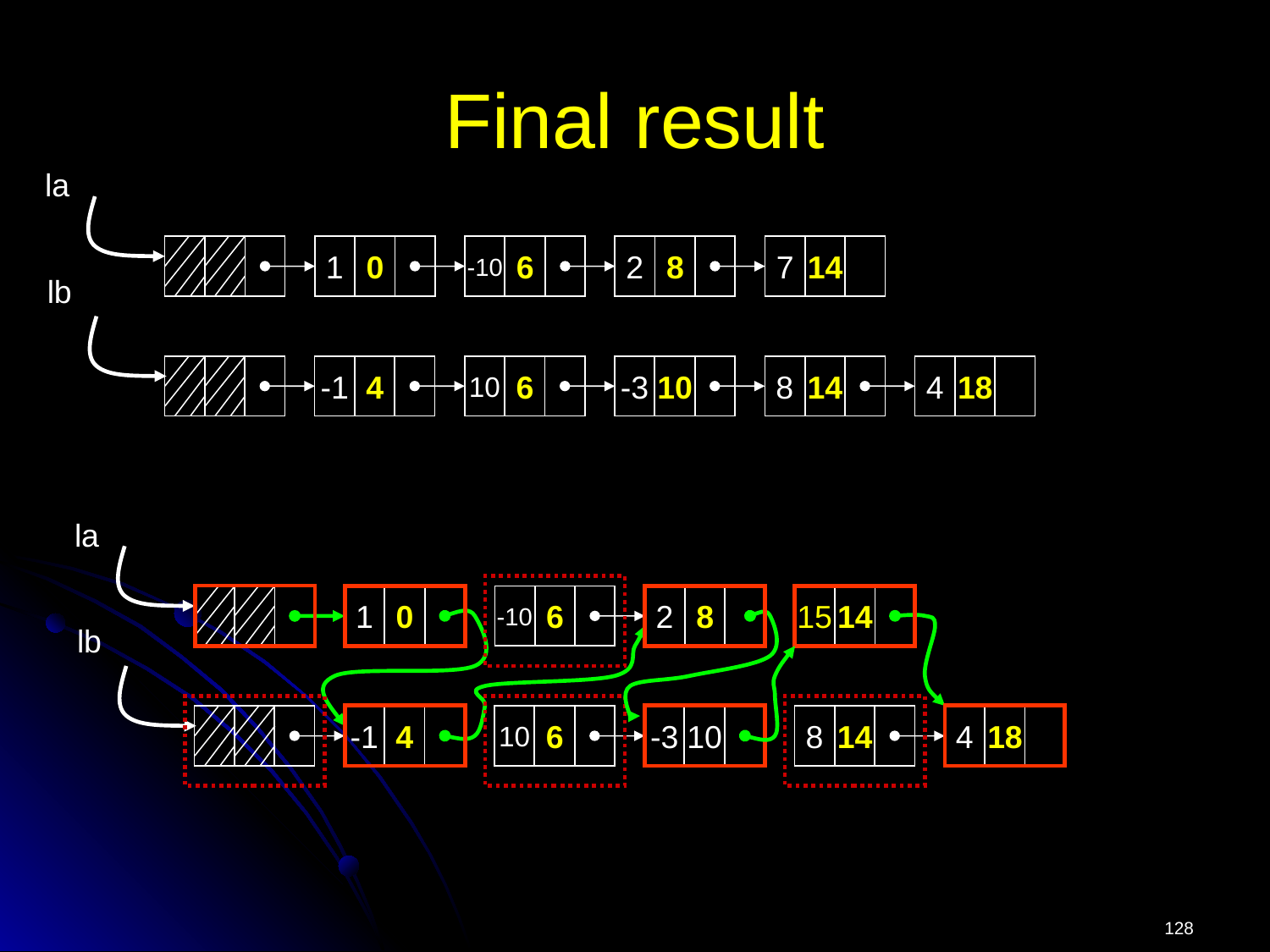

# Final result
la

1
0

-10
6

2
8

7
14

lb

-1
4

10
6

-3
10

8
14

4
18

la

1

0

-10
6

2

8

15

14

lb

-1
4

10
6

-3
10

8
14

4
18

128